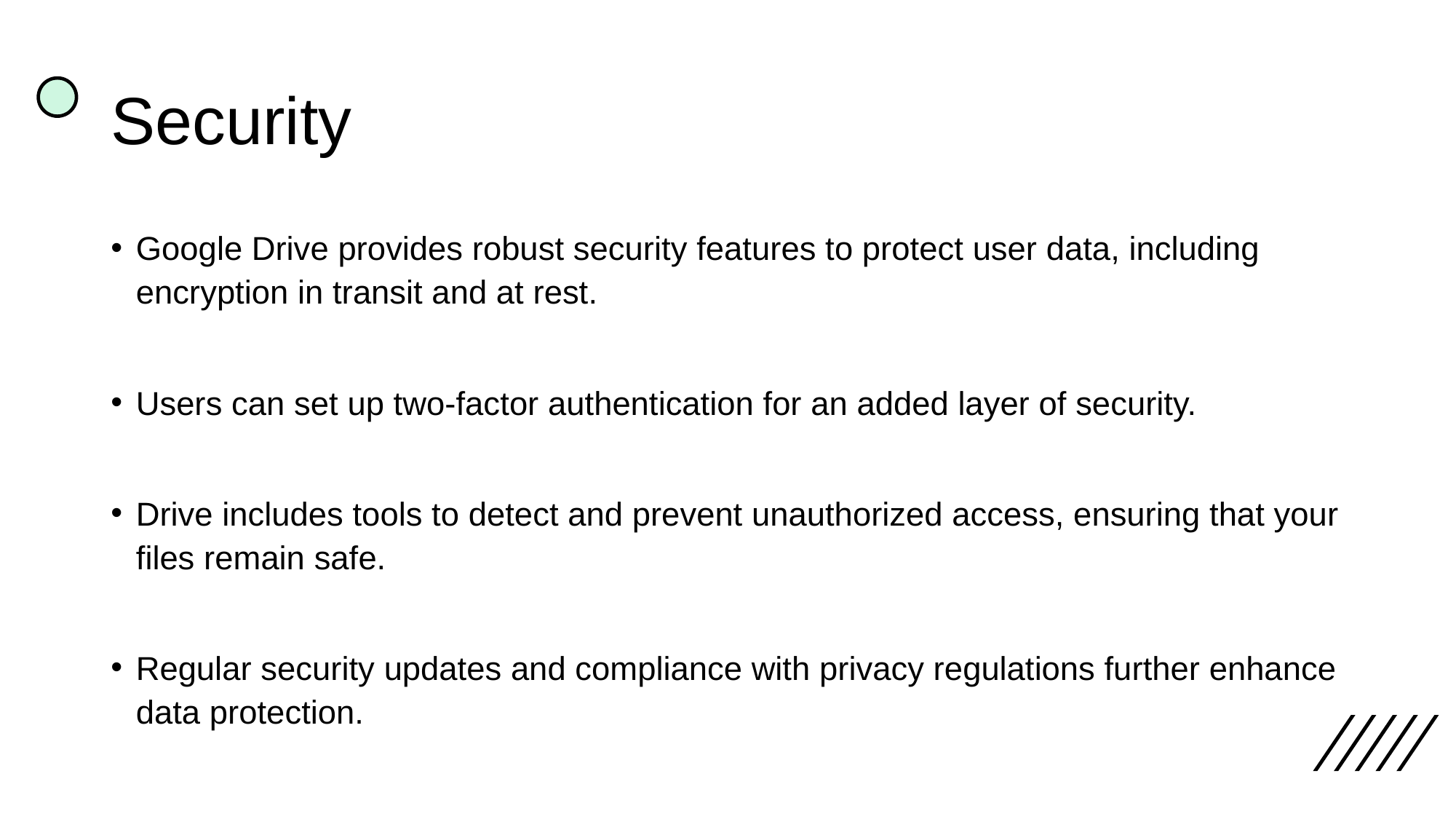

# Security
Google Drive provides robust security features to protect user data, including encryption in transit and at rest.

Users can set up two-factor authentication for an added layer of security.

Drive includes tools to detect and prevent unauthorized access, ensuring that your files remain safe.

Regular security updates and compliance with privacy regulations further enhance data protection.